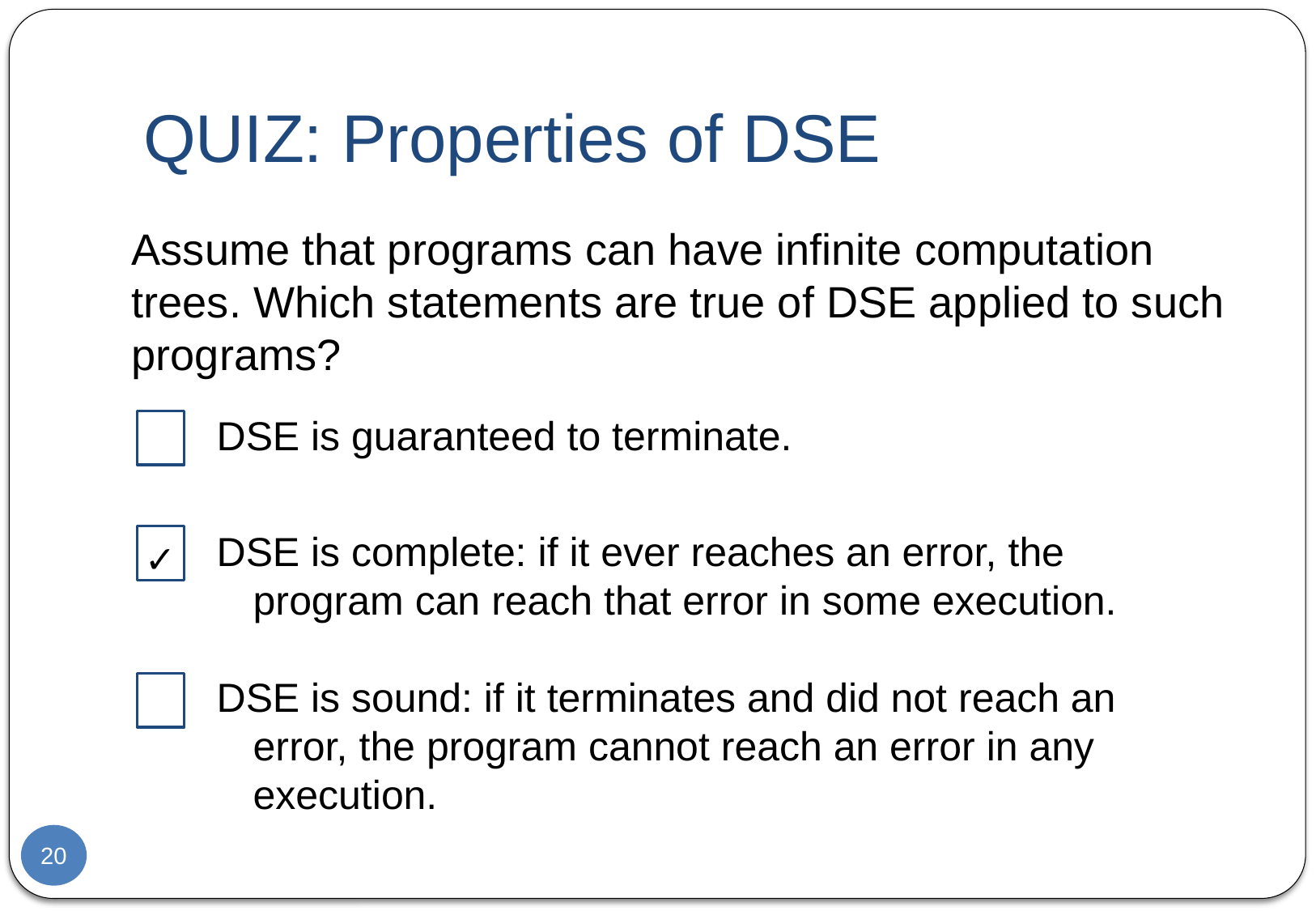

# QUIZ: Properties of DSE
Assume that programs can have infinite computation trees. Which statements are true of DSE applied to such programs?
DSE is guaranteed to terminate.

DSE is complete: if it ever reaches an error, the program can reach that error in some execution.

DSE is sound: if it terminates and did not reach an error, the program cannot reach an error in any execution.

✓

20